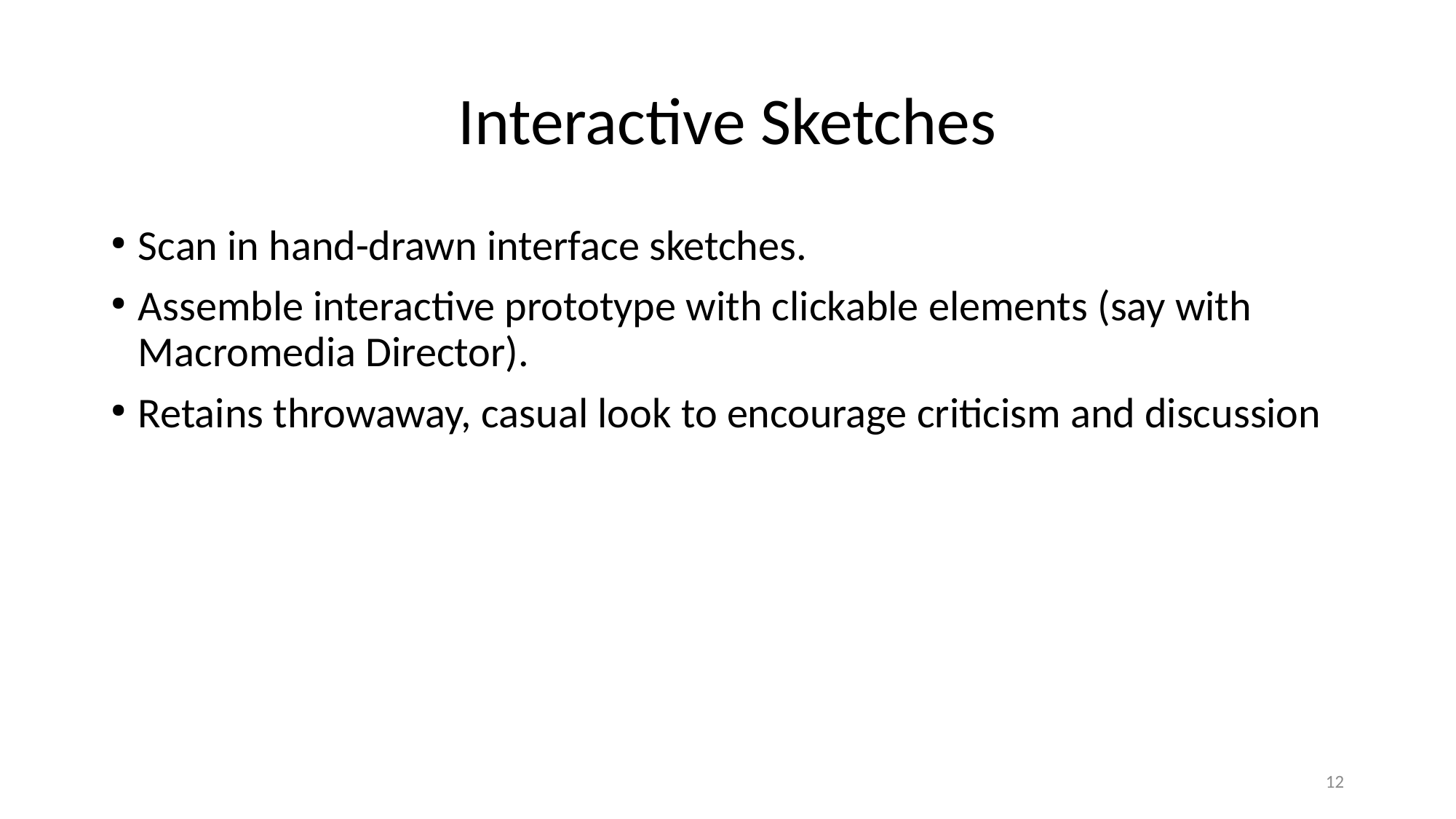

Interactive Sketches
Scan in hand-drawn interface sketches.
Assemble interactive prototype with clickable elements (say with Macromedia Director).
Retains throwaway, casual look to encourage criticism and discussion
12